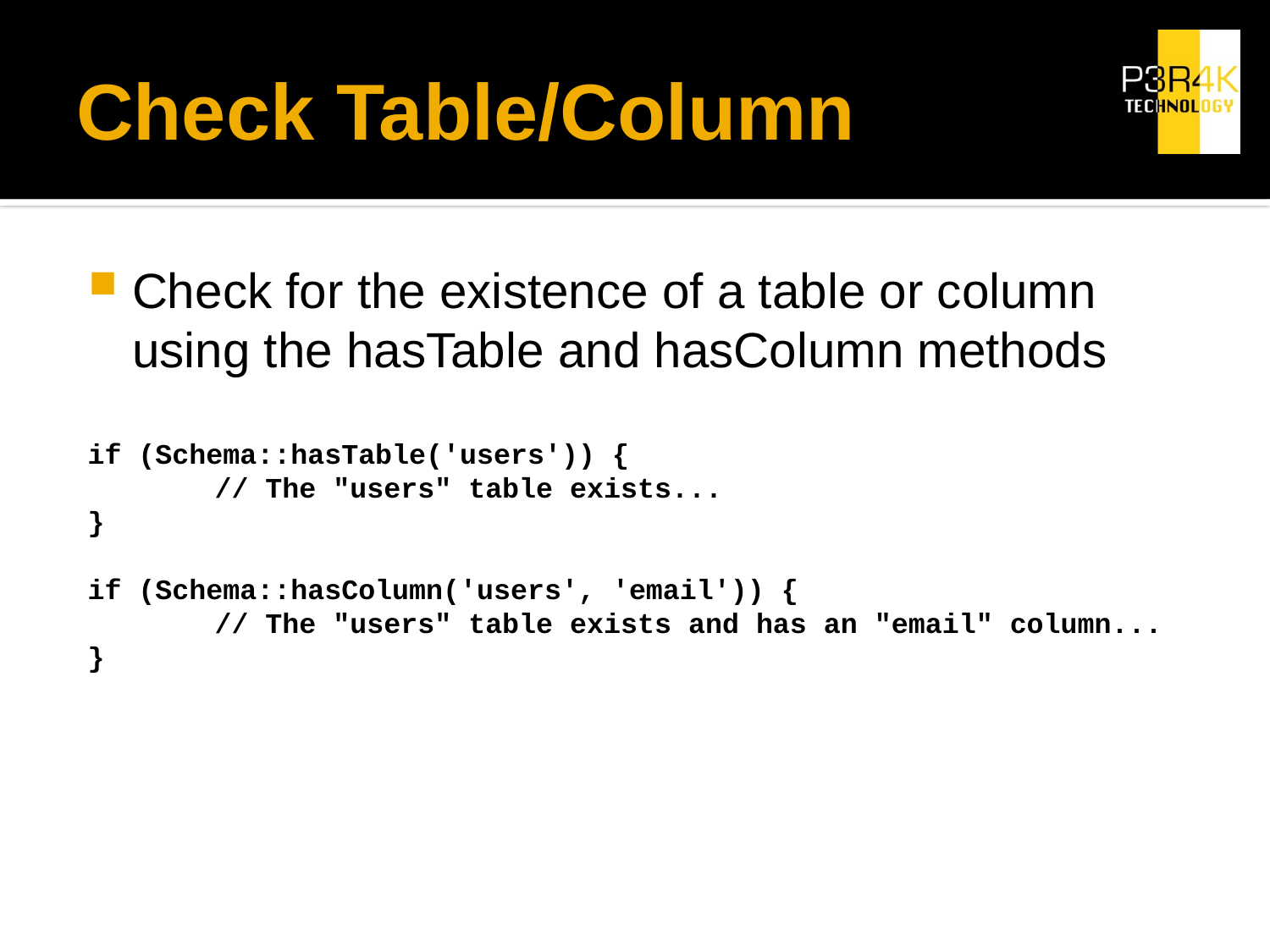

# Check Table/Column
Check for the existence of a table or column using the hasTable and hasColumn methods

if (Schema::hasTable('users')) {
	// The "users" table exists...
}

if (Schema::hasColumn('users', 'email')) {
	// The "users" table exists and has an "email" column...
}